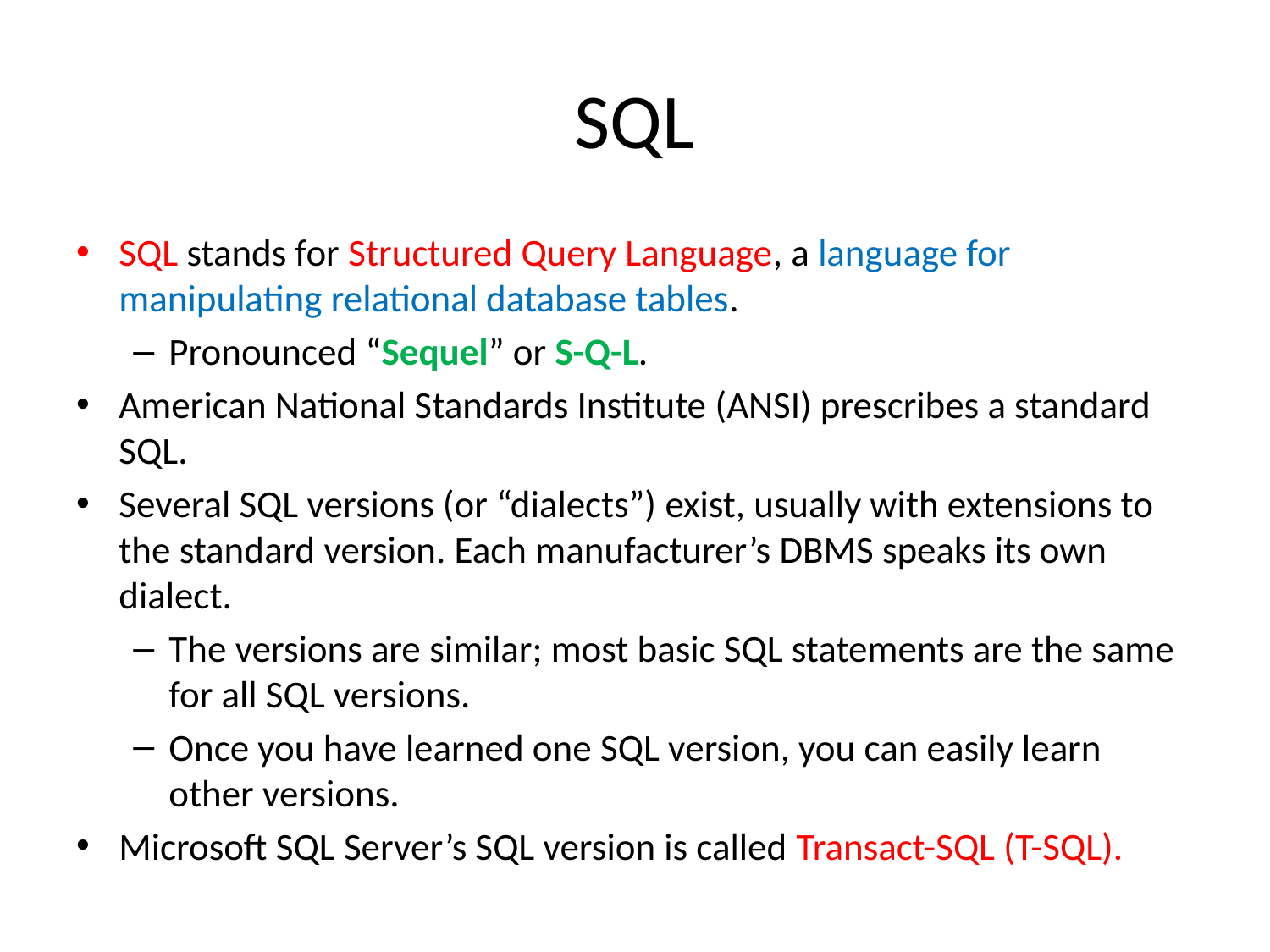

# SQL
SQL stands for Structured Query Language, a language for manipulating relational database tables.
Pronounced “Sequel” or S-Q-L.
American National Standards Institute (ANSI) prescribes a standard SQL.
Several SQL versions (or “dialects”) exist, usually with extensions to the standard version. Each manufacturer’s DBMS speaks its own dialect.
The versions are similar; most basic SQL statements are the same for all SQL versions.
Once you have learned one SQL version, you can easily learn other versions.
Microsoft SQL Server’s SQL version is called Transact-SQL (T-SQL).